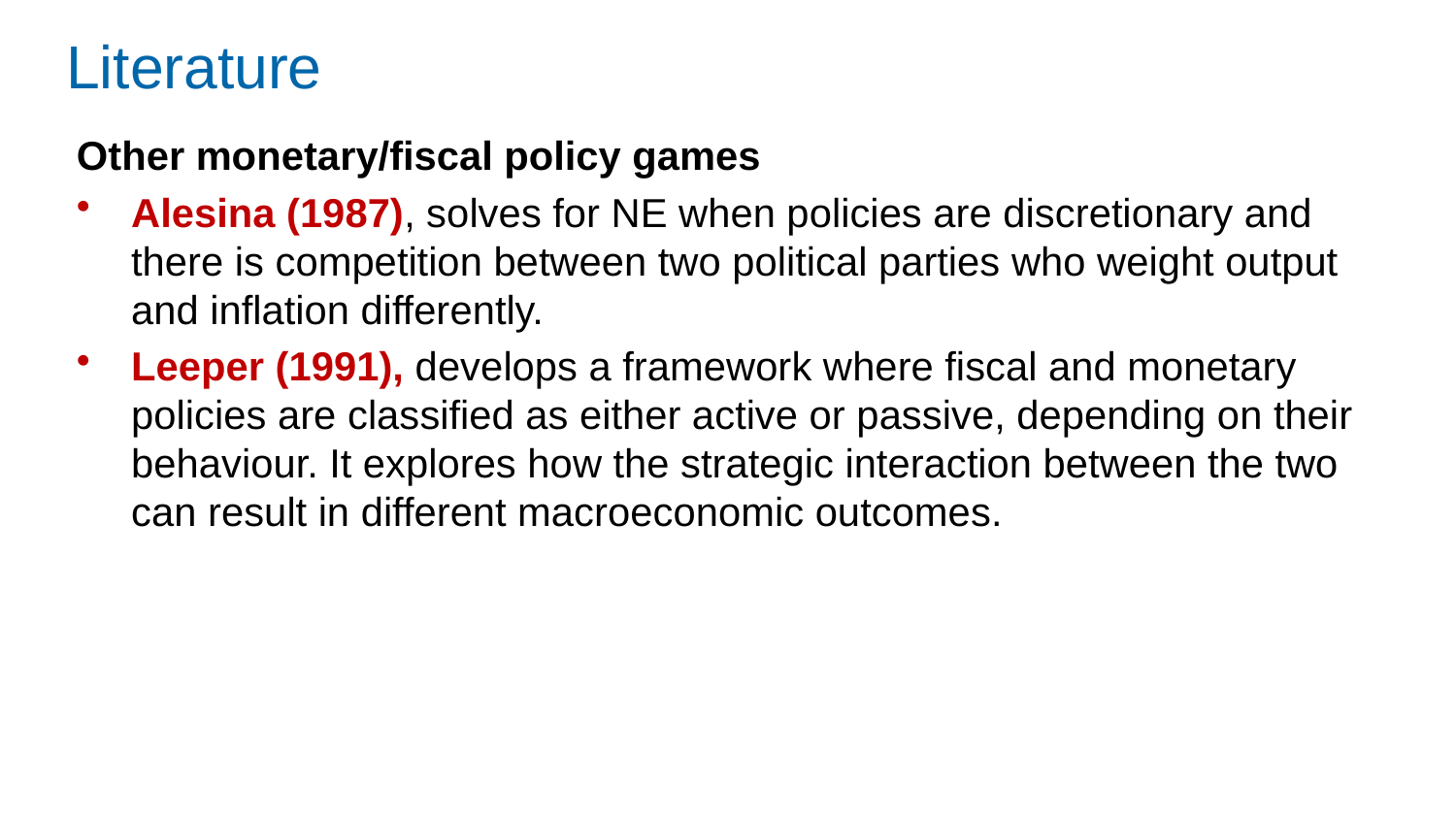

# Literature
Other monetary/fiscal policy games
Alesina (1987), solves for NE when policies are discretionary and there is competition between two political parties who weight output and inflation differently.
Leeper (1991), develops a framework where fiscal and monetary policies are classified as either active or passive, depending on their behaviour. It explores how the strategic interaction between the two can result in different macroeconomic outcomes.